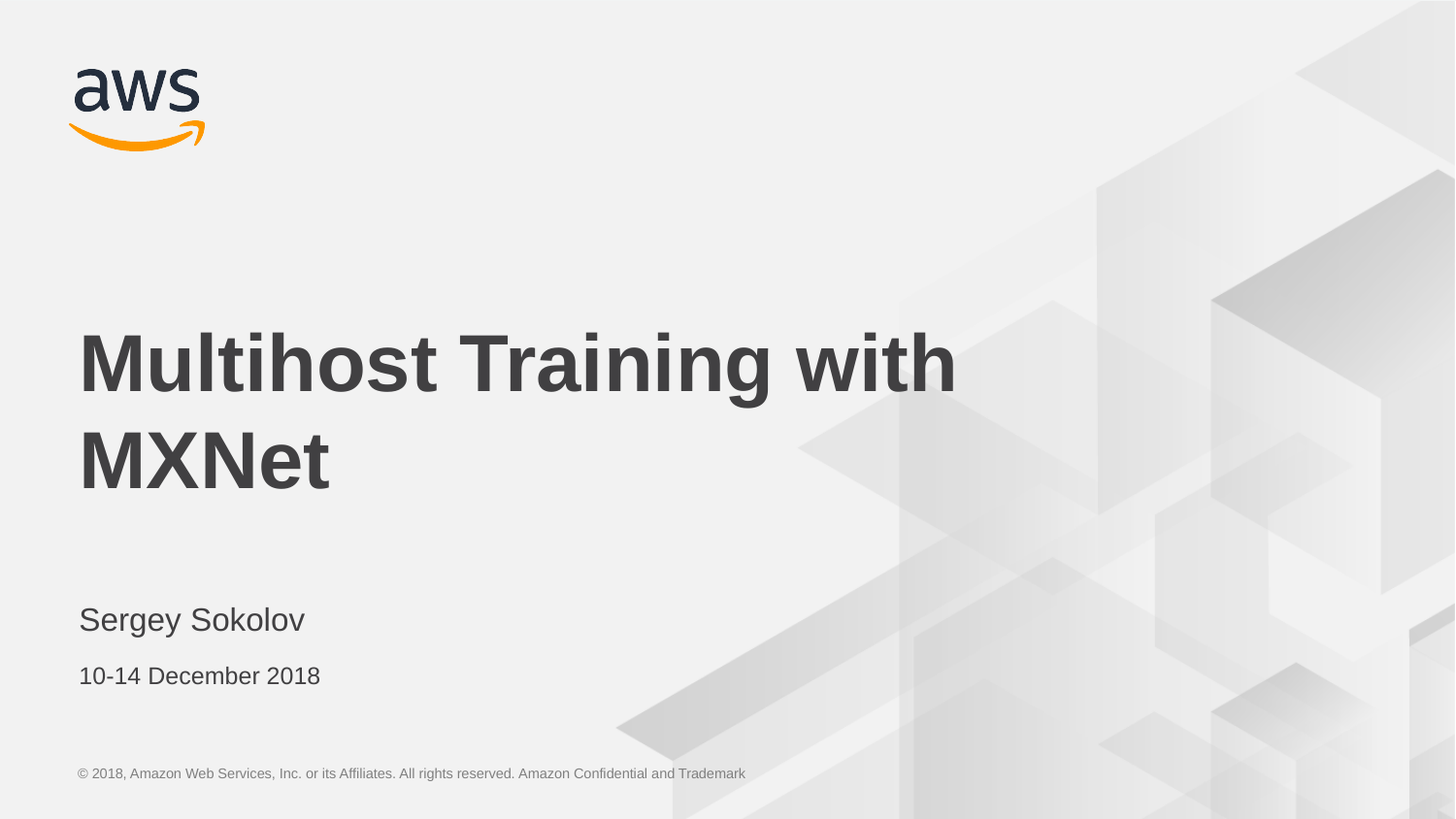

Multihost Training with MXNet

Sergey Sokolov
10-14 December 2018